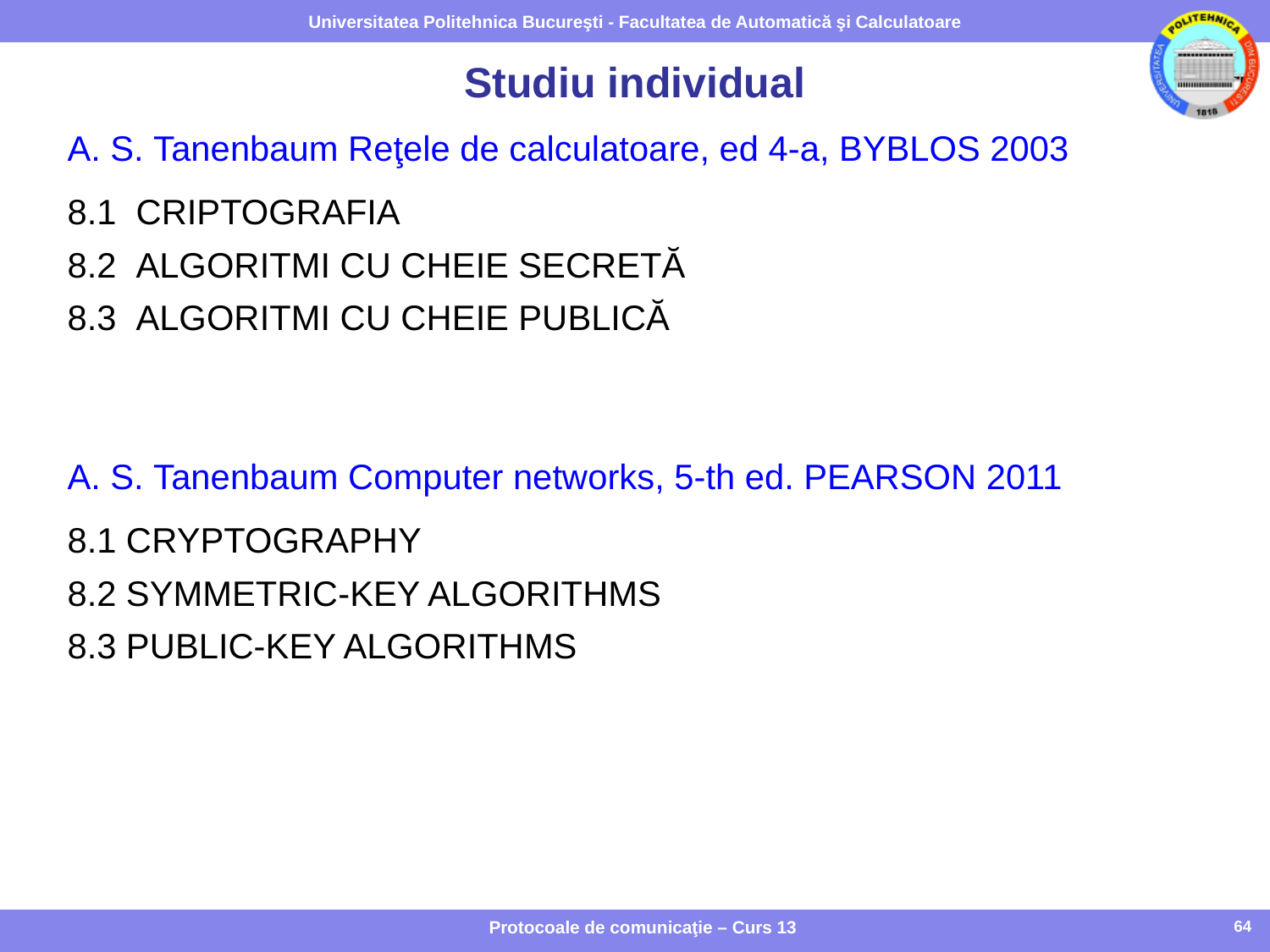

# Studiu individual
A. S. Tanenbaum Reţele de calculatoare, ed 4-a, BYBLOS 2003
8.1  CRIPTOGRAFIA
8.2  ALGORITMI CU CHEIE SECRETĂ
8.3  ALGORITMI CU CHEIE PUBLICĂ

A. S. Tanenbaum Computer networks, 5-th ed. PEARSON 2011
8.1 CRYPTOGRAPHY
8.2 SYMMETRIC-KEY ALGORITHMS
8.3 PUBLIC-KEY ALGORITHMS

Protocoale de comunicaţie – Curs 13
64